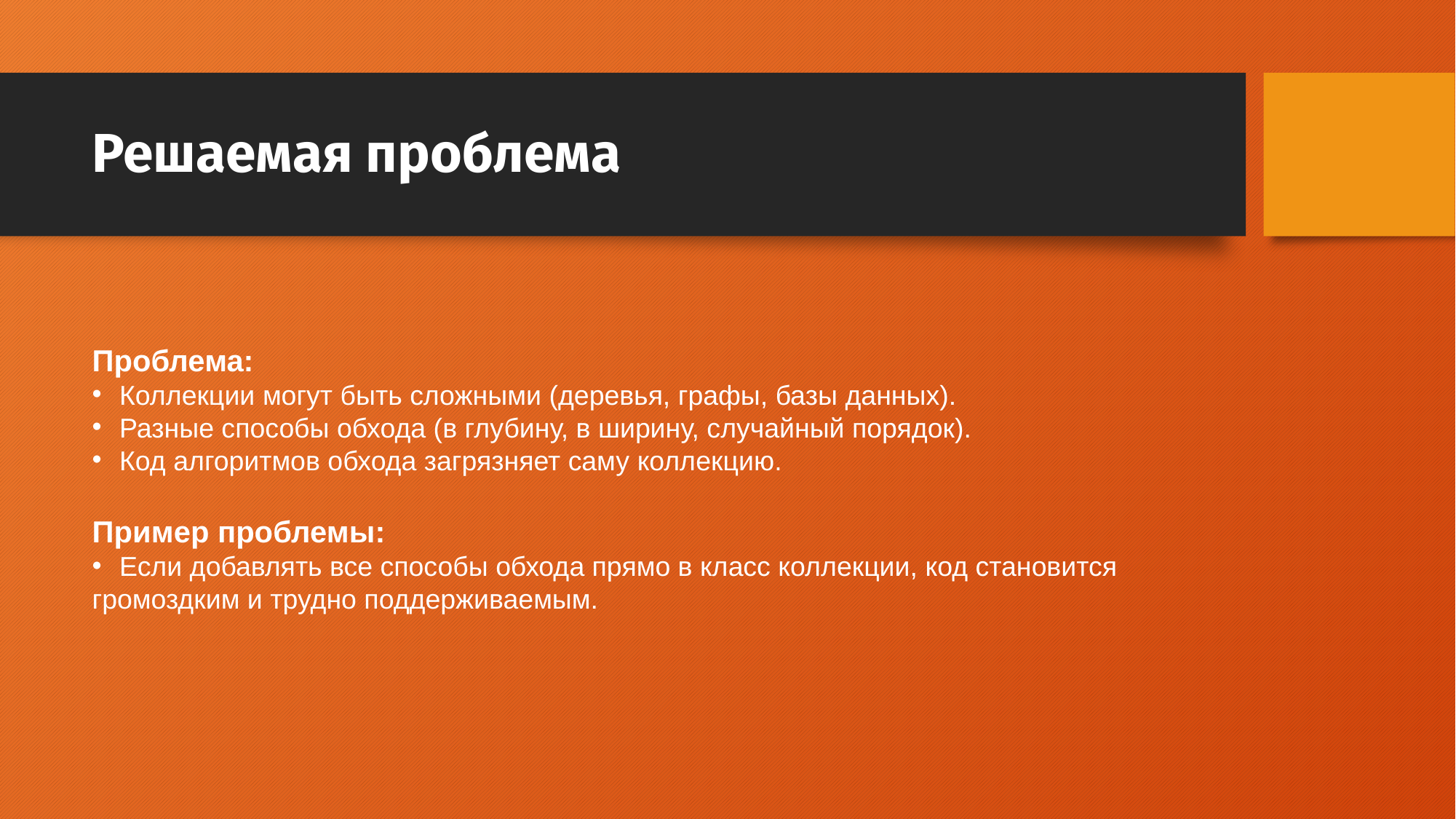

# Решаемая проблема
Проблема:
Коллекции могут быть сложными (деревья, графы, базы данных).
Разные способы обхода (в глубину, в ширину, случайный порядок).
Код алгоритмов обхода загрязняет саму коллекцию.

Пример проблемы:
Если добавлять все способы обхода прямо в класс коллекции, код становится
громоздким и трудно поддерживаемым.